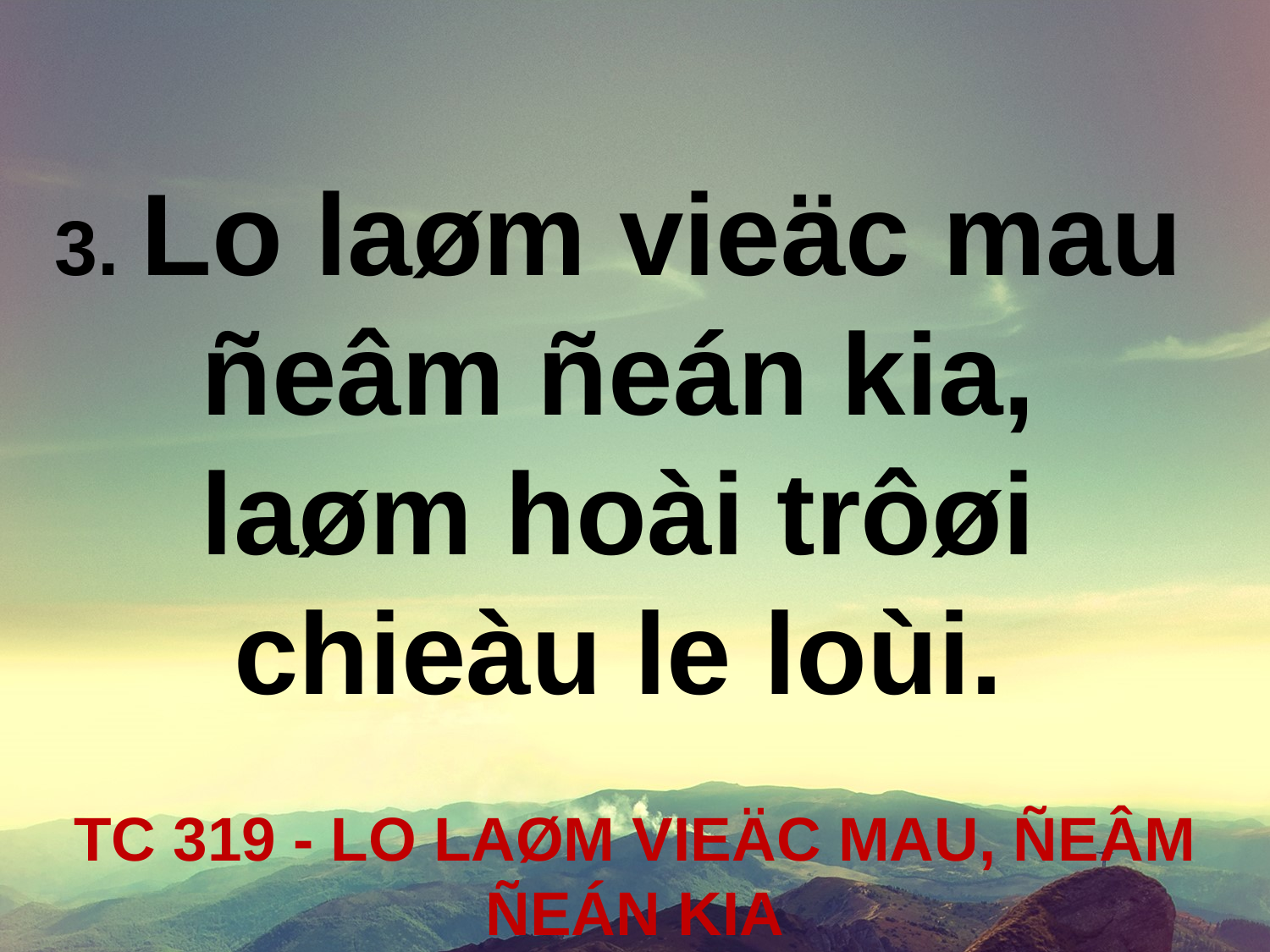

3. Lo laøm vieäc mau
ñeâm ñeán kia,
laøm hoài trôøi
chieàu le loùi.
TC 319 - LO LAØM VIEÄC MAU, ÑEÂM ÑEÁN KIA